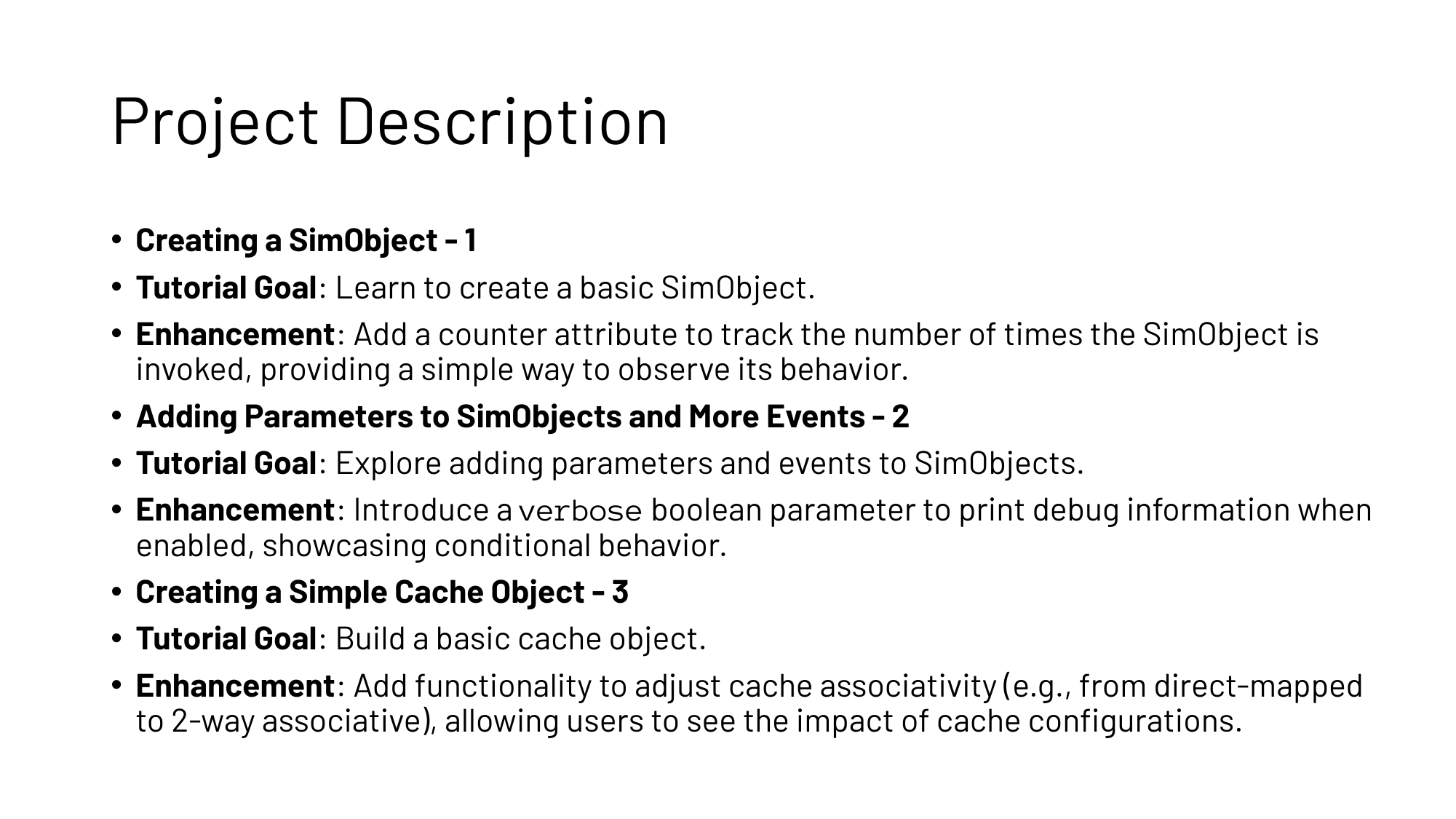

# Project Description
Creating a SimObject - 1
Tutorial Goal: Learn to create a basic SimObject.
Enhancement: Add a counter attribute to track the number of times the SimObject is invoked, providing a simple way to observe its behavior.
Adding Parameters to SimObjects and More Events - 2
Tutorial Goal: Explore adding parameters and events to SimObjects.
Enhancement: Introduce a verbose boolean parameter to print debug information when enabled, showcasing conditional behavior.
Creating a Simple Cache Object - 3
Tutorial Goal: Build a basic cache object.
Enhancement: Add functionality to adjust cache associativity (e.g., from direct-mapped to 2-way associative), allowing users to see the impact of cache configurations.